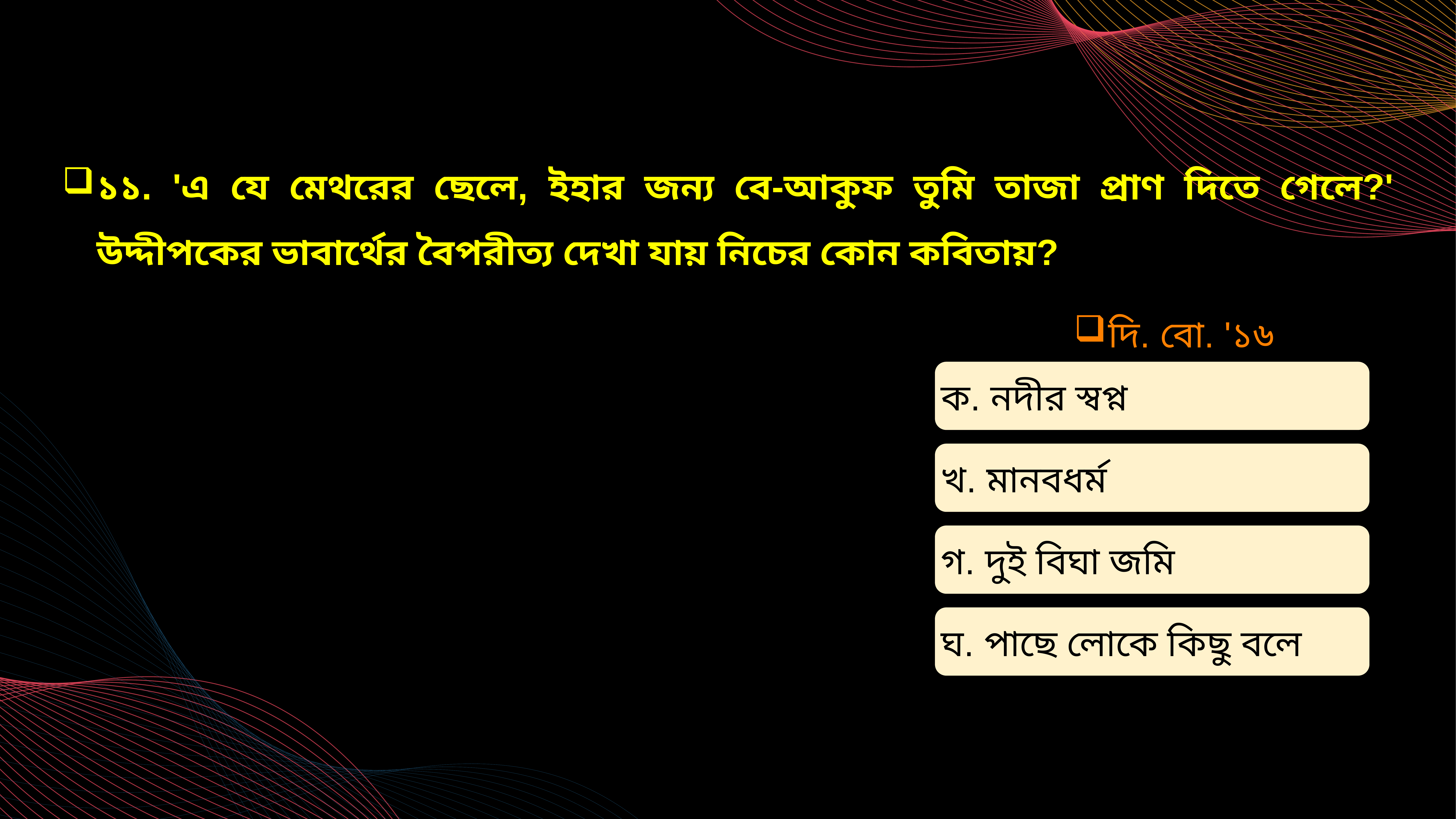

১১. 'এ যে মেথরের ছেলে, ইহার জন্য বে-আকুফ তুমি তাজা প্রাণ দিতে গেলে?' উদ্দীপকের ভাবার্থের বৈপরীত্য দেখা যায় নিচের কোন কবিতায়?
দি. বো. '১৬
ক. নদীর স্বপ্ন
খ. মানবধর্ম
গ. দুই বিঘা জমি
ঘ. পাছে লোকে কিছু বলে